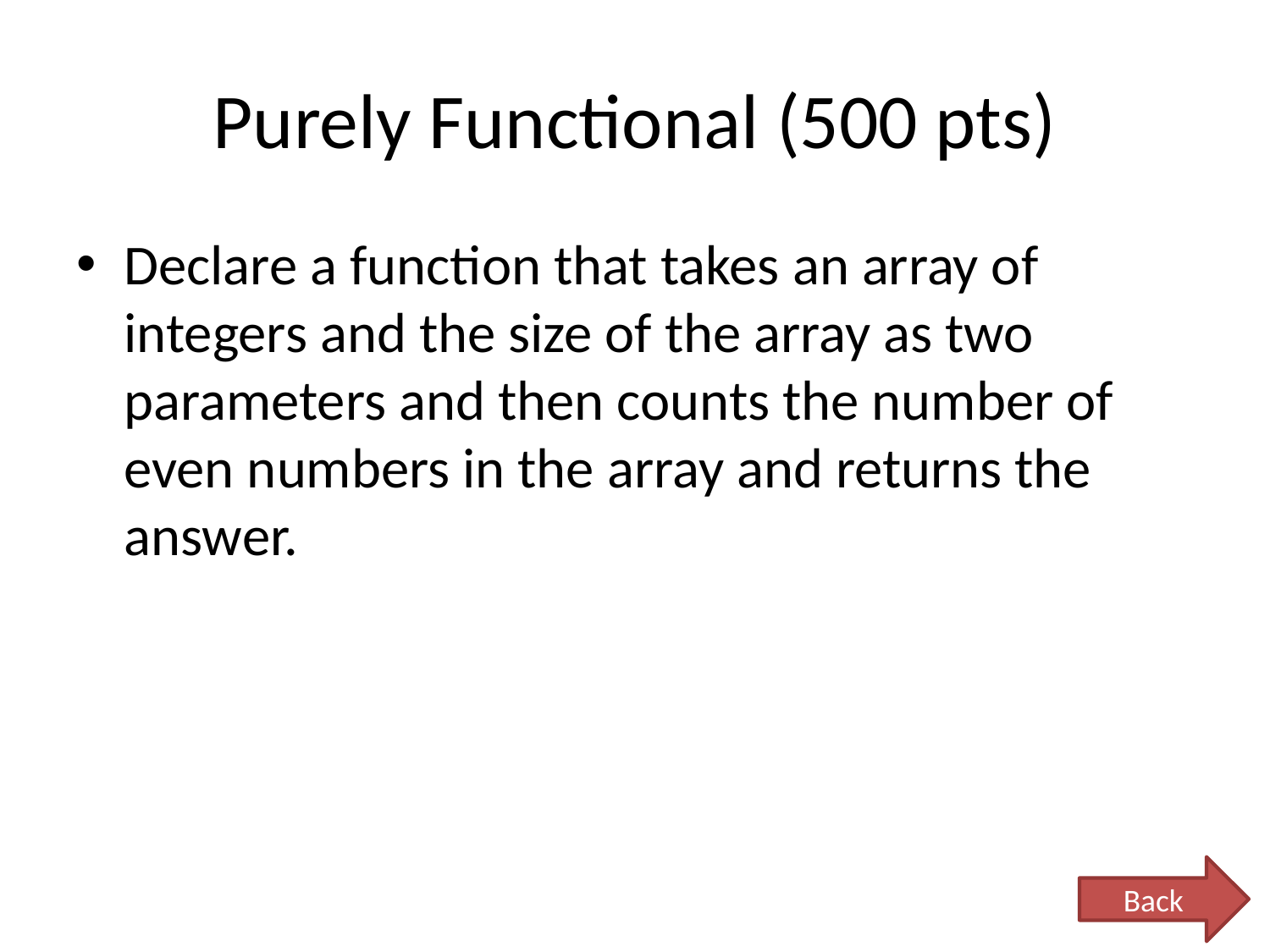

# Purely Functional (500 pts)
Declare a function that takes an array of integers and the size of the array as two parameters and then counts the number of even numbers in the array and returns the answer.

Back